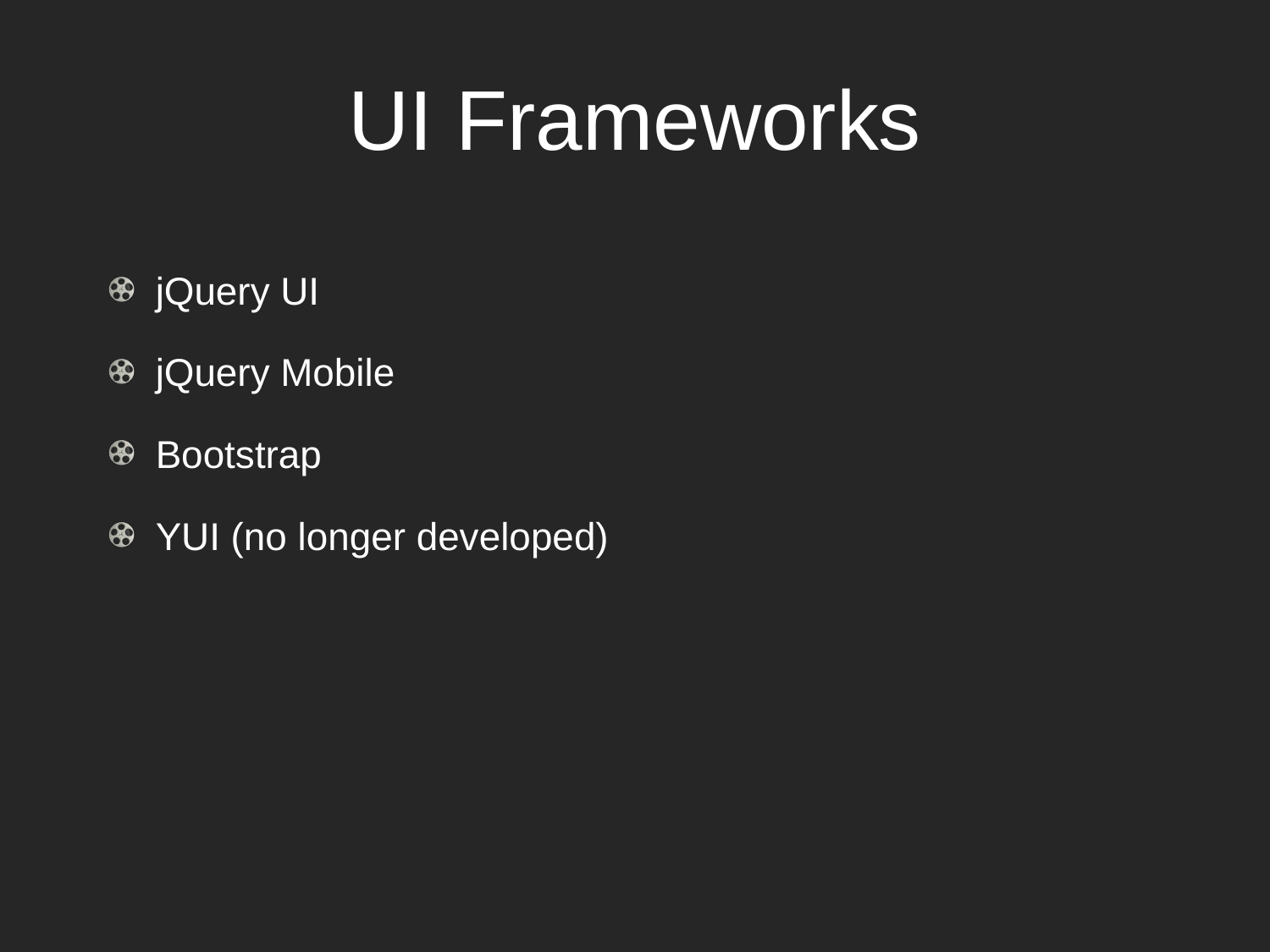

# UI Frameworks
jQuery UI
jQuery Mobile
Bootstrap
YUI (no longer developed)